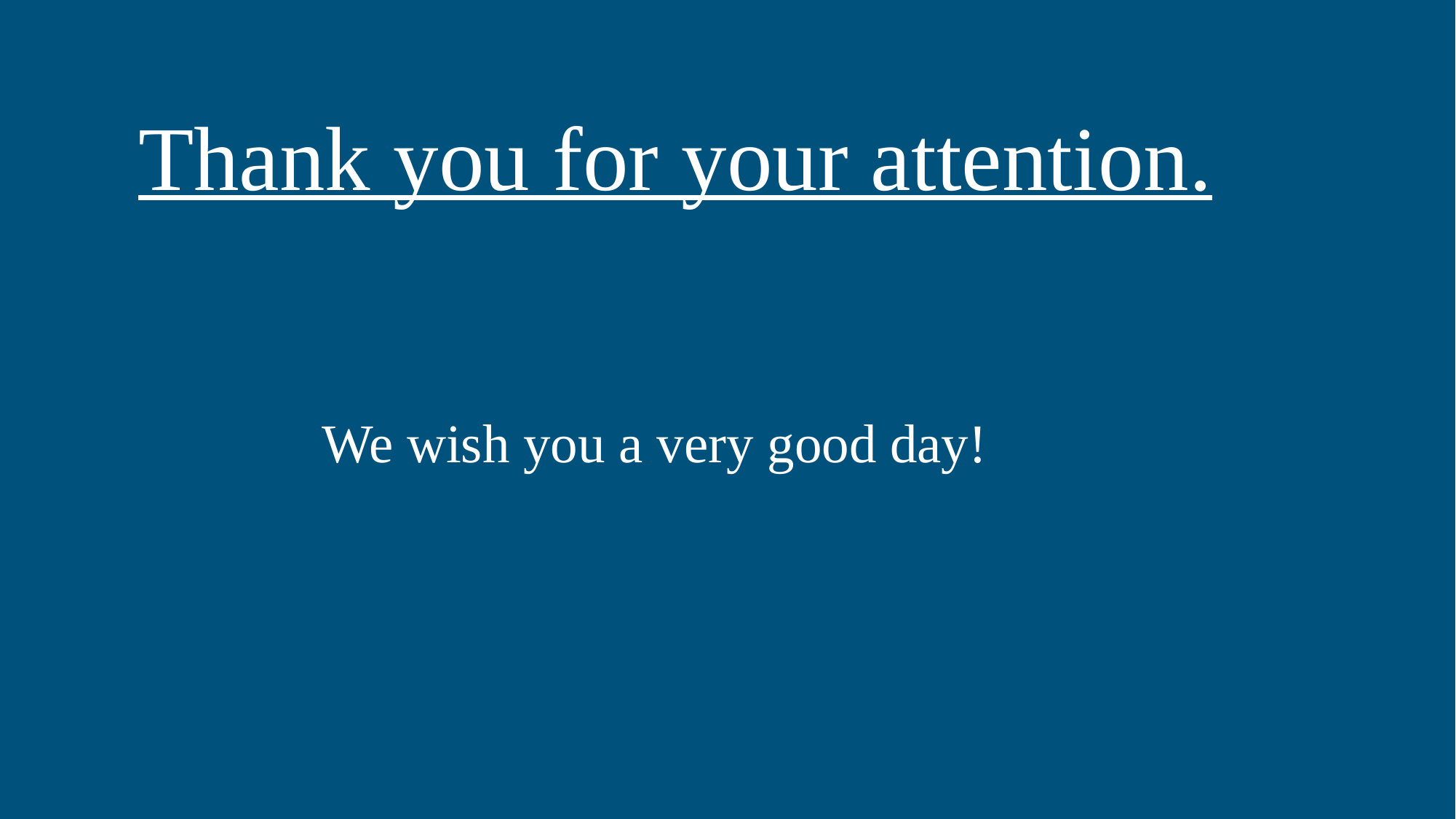

# Thank you for your attention.
We wish you a very good day!